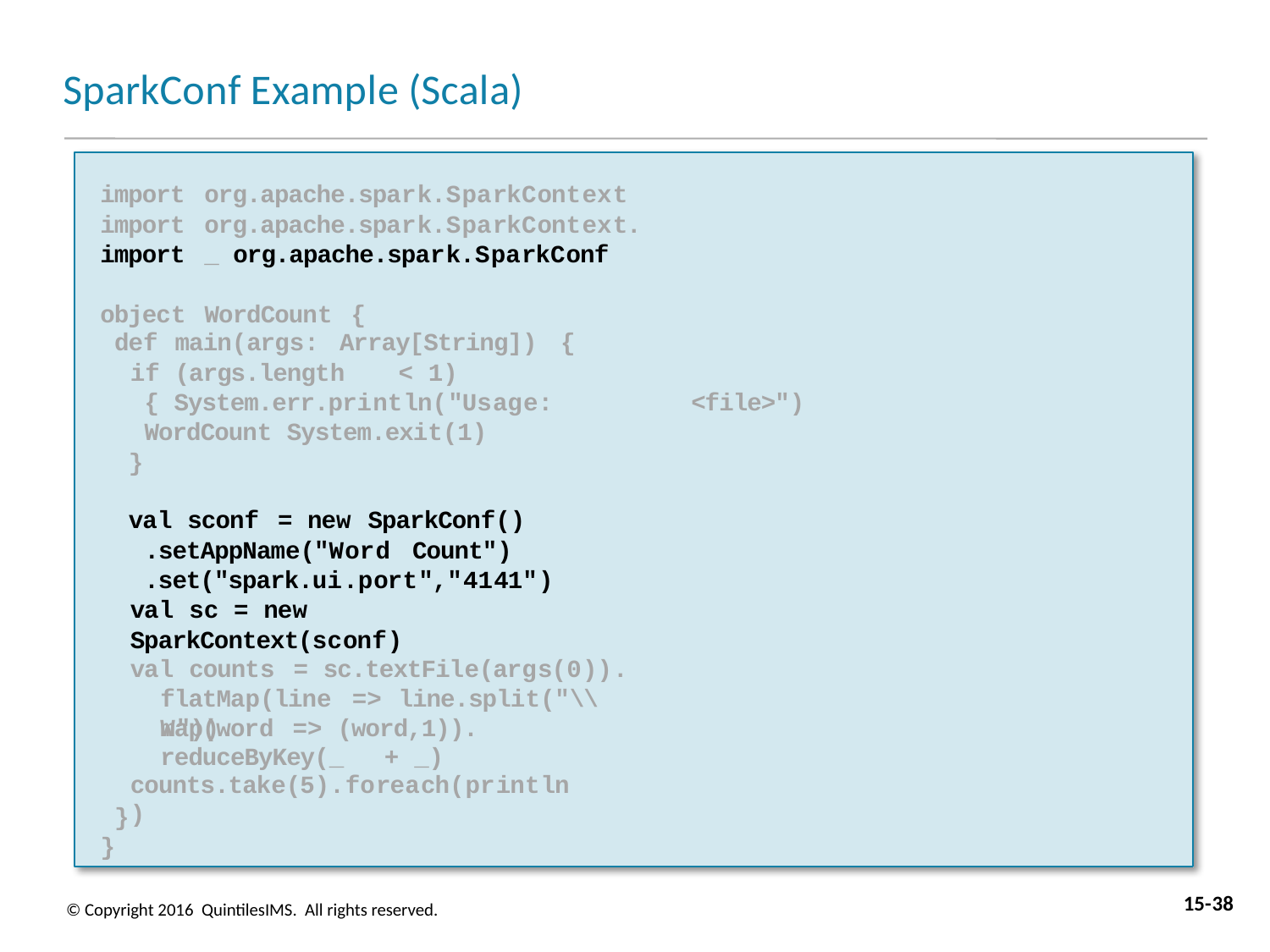

# SparkConf Example (Scala)

import import import
org.apache.spark.SparkContext org.apache.spark.SparkContext._ org.apache.spark.SparkConf
object WordCount {
def main(args: Array[String])	{
if (args.length	< 1) { System.err.println("Usage: WordCount System.exit(1)
}
<file>")
val sconf = new SparkConf()
.setAppName("Word Count")
.set("spark.ui.port","4141") val sc = new SparkContext(sconf)
val counts = sc.textFile(args(0)). flatMap(line => line.split("\\W")).
map(word => (word,1)).
reduceByKey(_	+ _) counts.take(5).foreach(println)
}
}
15-38
© Copyright 2016  QuintilesIMS.  All rights reserved.